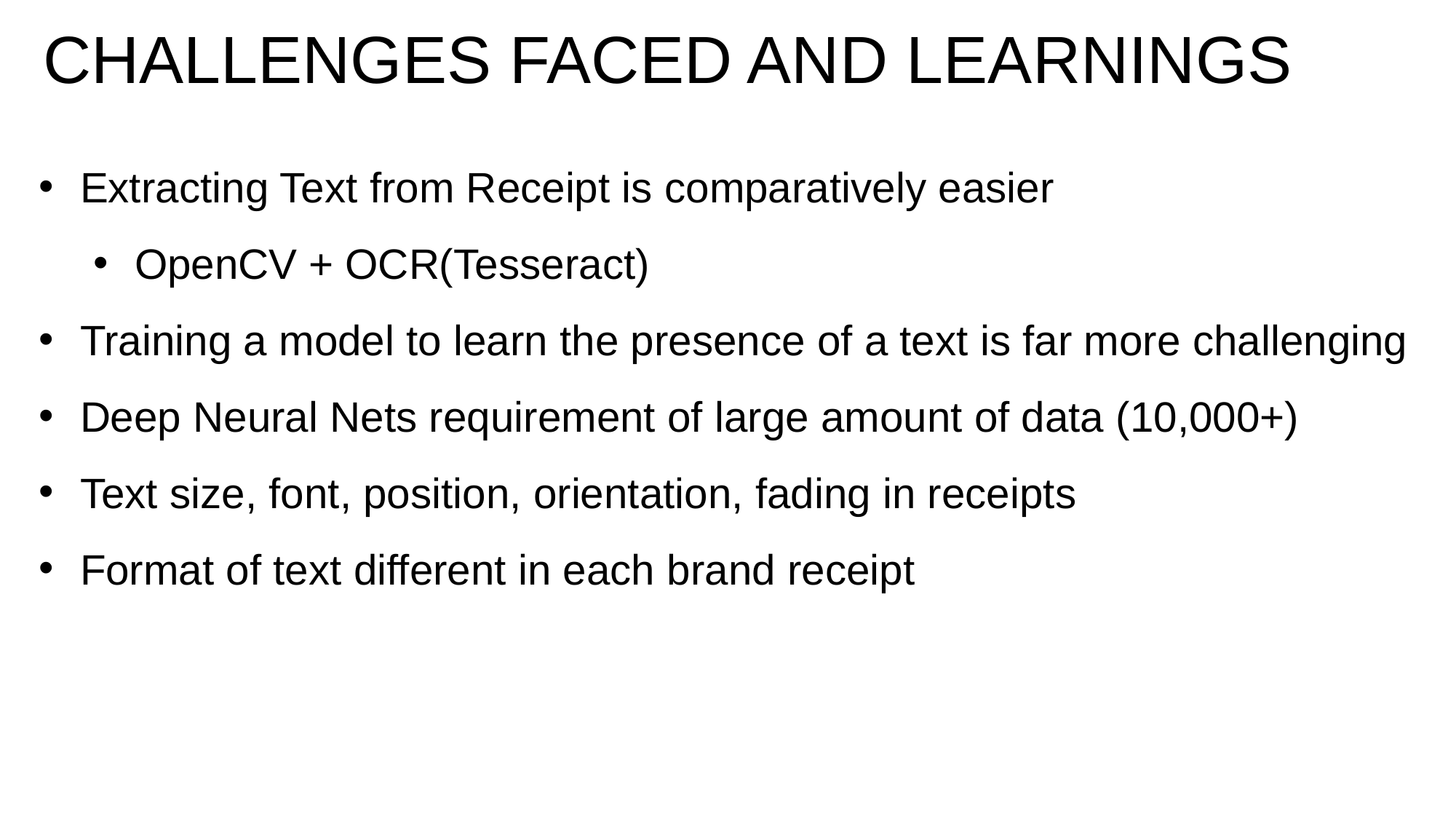

CHALLENGES FACED AND LEARNINGS
Extracting Text from Receipt is comparatively easier
OpenCV + OCR(Tesseract)
Training a model to learn the presence of a text is far more challenging
Deep Neural Nets requirement of large amount of data (10,000+)
Text size, font, position, orientation, fading in receipts
Format of text different in each brand receipt